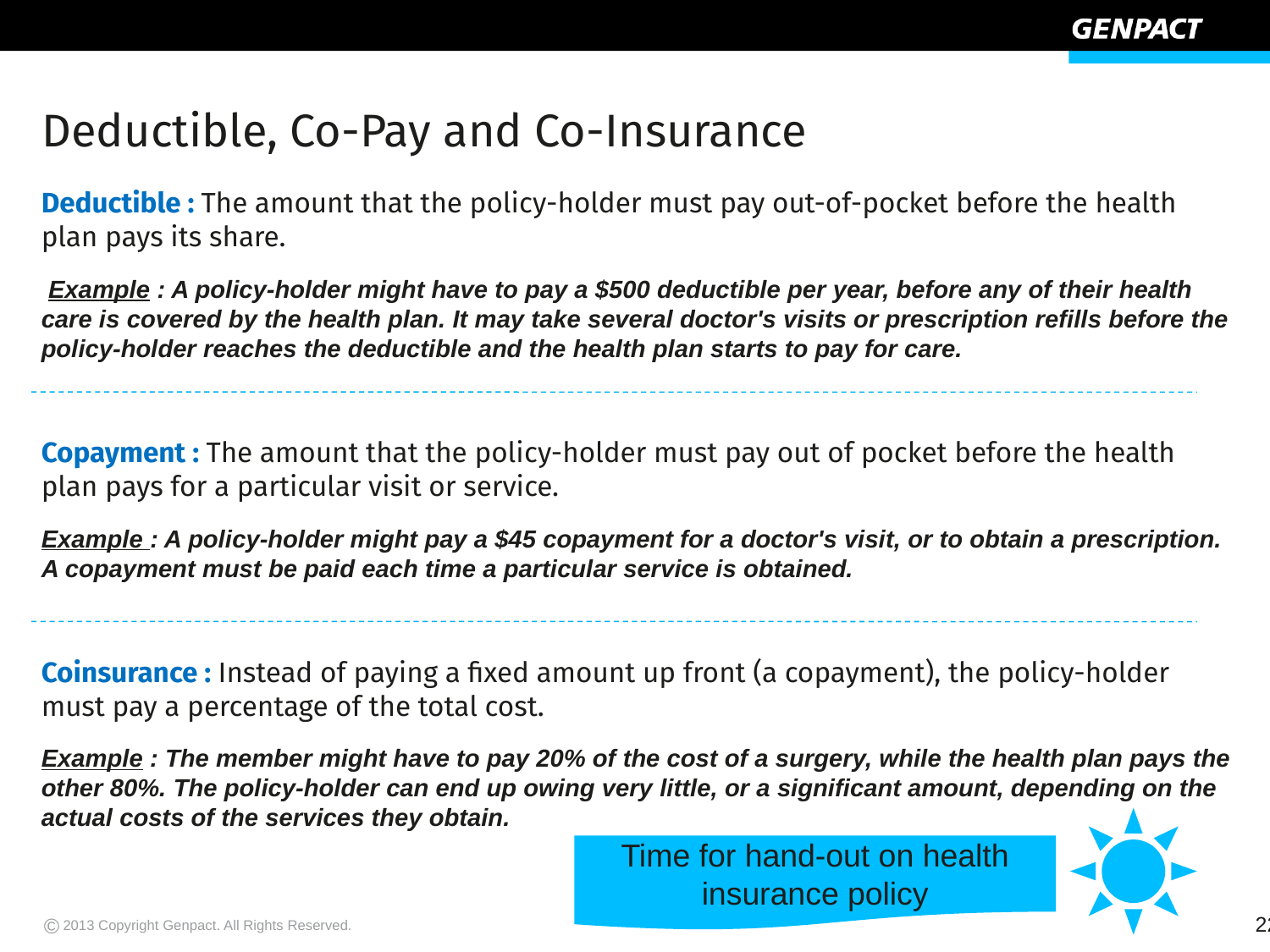

# Deductible, Co-Pay and Co-Insurance
Deductible : The amount that the policy-holder must pay out-of-pocket before the health plan pays its share.
 Example : A policy-holder might have to pay a $500 deductible per year, before any of their health care is covered by the health plan. It may take several doctor's visits or prescription refills before the policy-holder reaches the deductible and the health plan starts to pay for care.

Copayment : The amount that the policy-holder must pay out of pocket before the health plan pays for a particular visit or service.
Example : A policy-holder might pay a $45 copayment for a doctor's visit, or to obtain a prescription. A copayment must be paid each time a particular service is obtained.

Coinsurance : Instead of paying a fixed amount up front (a copayment), the policy-holder must pay a percentage of the total cost.
Example : The member might have to pay 20% of the cost of a surgery, while the health plan pays the other 80%. The policy-holder can end up owing very little, or a significant amount, depending on the actual costs of the services they obtain.

Time for hand-out on health insurance policy